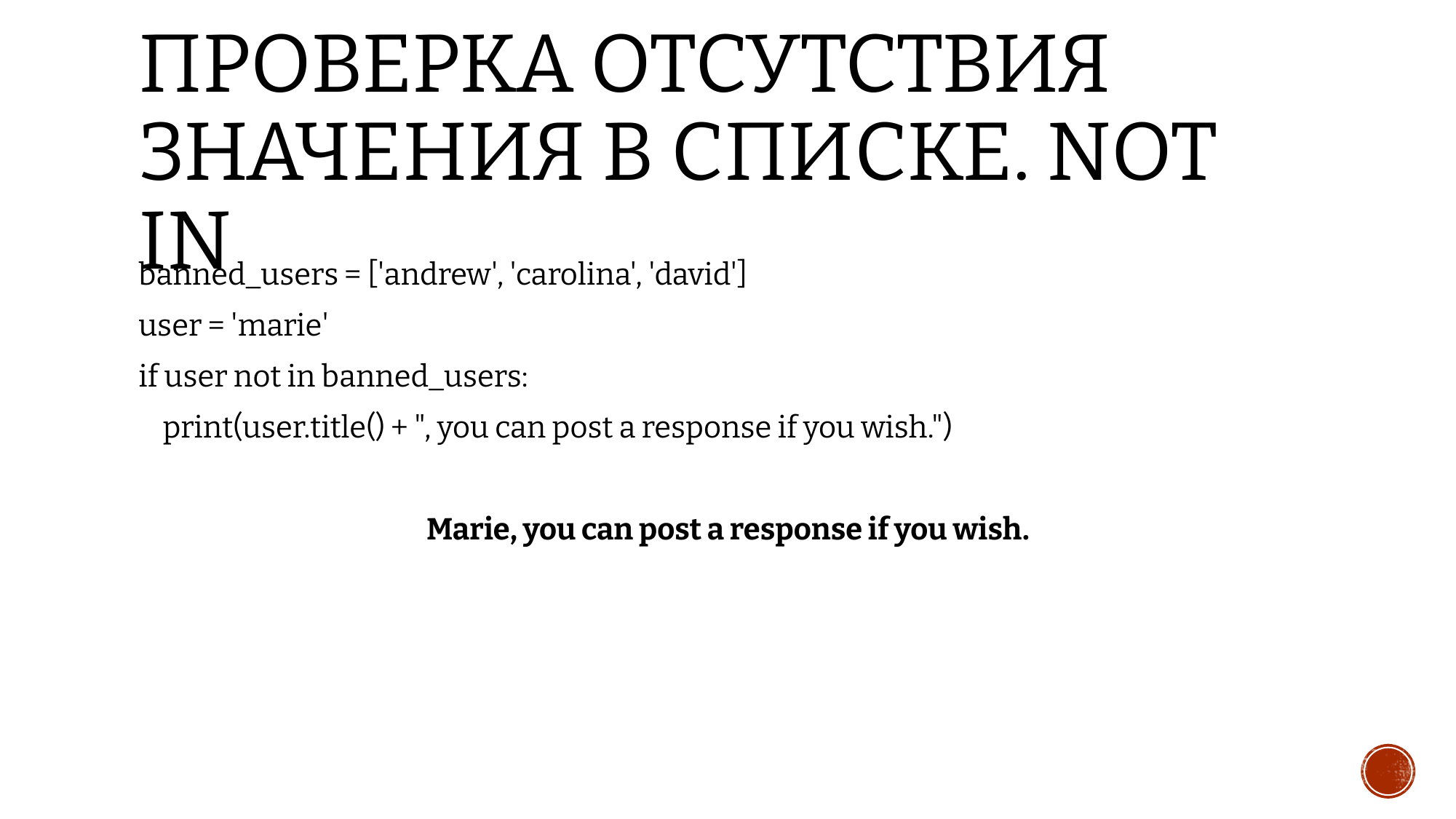

# Проверка отсутствия значения в списке. NOT in
banned_users = ['andrew', 'carolina', 'david']
user = 'marie'
if user not in banned_users:
    print(user.title() + ", you can post a response if you wish.")

Marie, you can post a response if you wish.